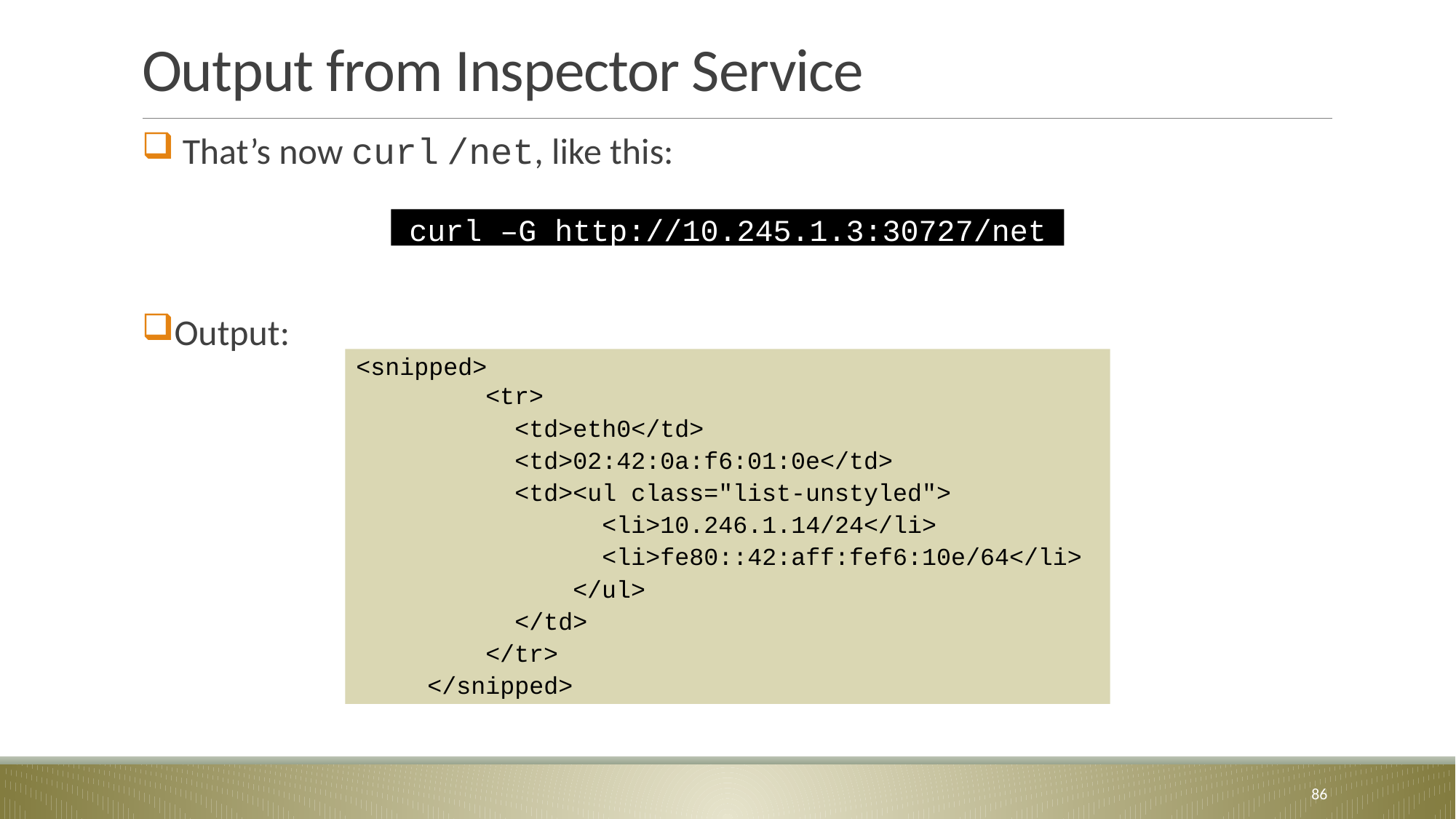

# Output from Inspector Service
 That’s now curl /net, like this:

Output:

 curl –G http://10.245.1.3:30727/net
<snipped>
        <tr>
          <td>eth0</td>
          <td>02:42:0a:f6:01:0e</td>
          <td><ul class="list-unstyled">
                <li>10.246.1.14/24</li>
                <li>fe80::42:aff:fef6:10e/64</li>
              </ul>
          </td>
        </tr>
    </snipped>

86